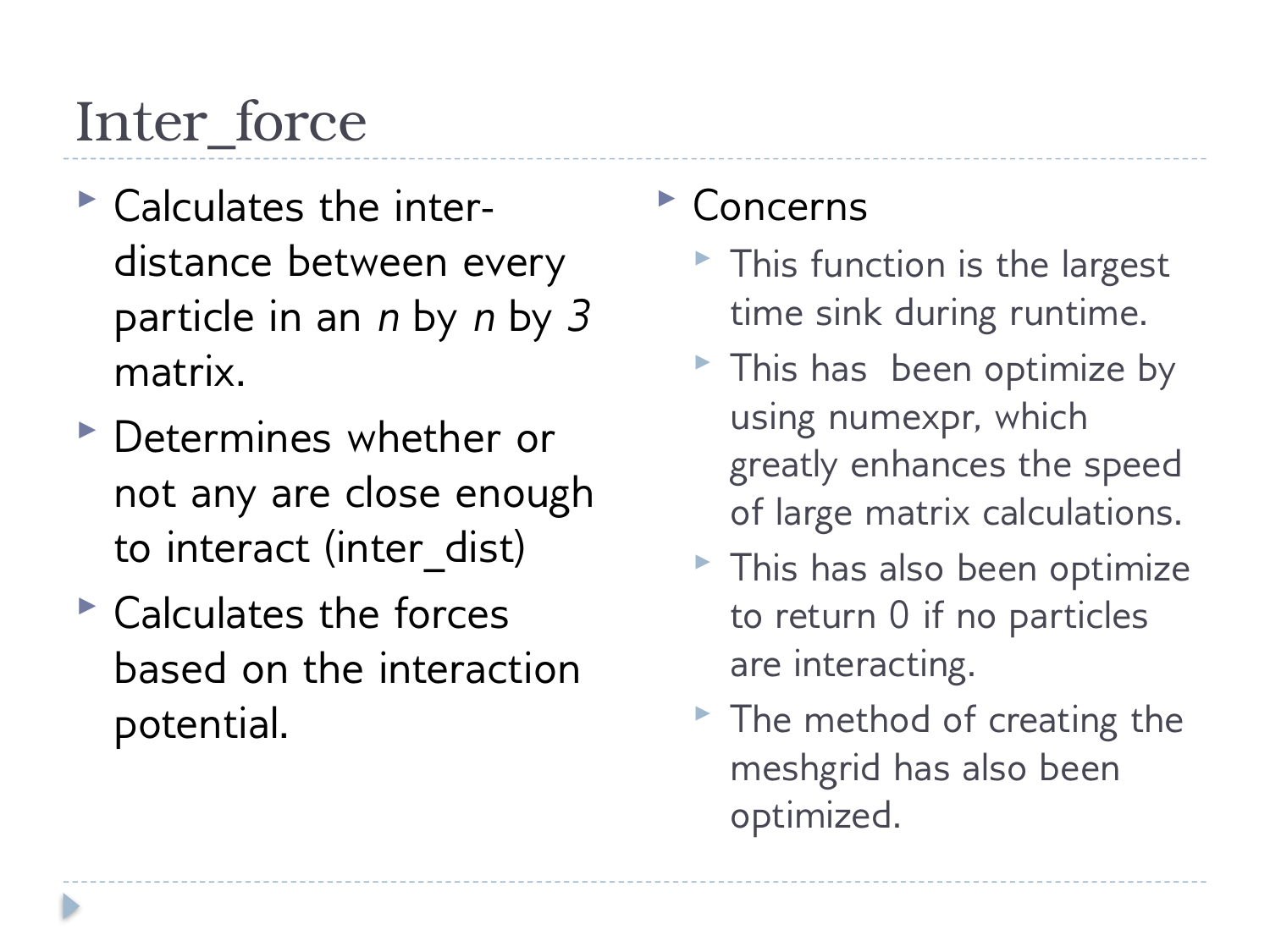

# Inter_force
Concerns
This function is the largest time sink during runtime.
This has  been optimize by using numexpr, which greatly enhances the speed of large matrix calculations.
This has also been optimize to return 0 if no particles are interacting.
The method of creating the meshgrid has also been optimized.
Calculates the inter-distance between every particle in an n by n by 3 matrix.
Determines whether or not any are close enough to interact (inter_dist)
Calculates the forces based on the interaction potential.